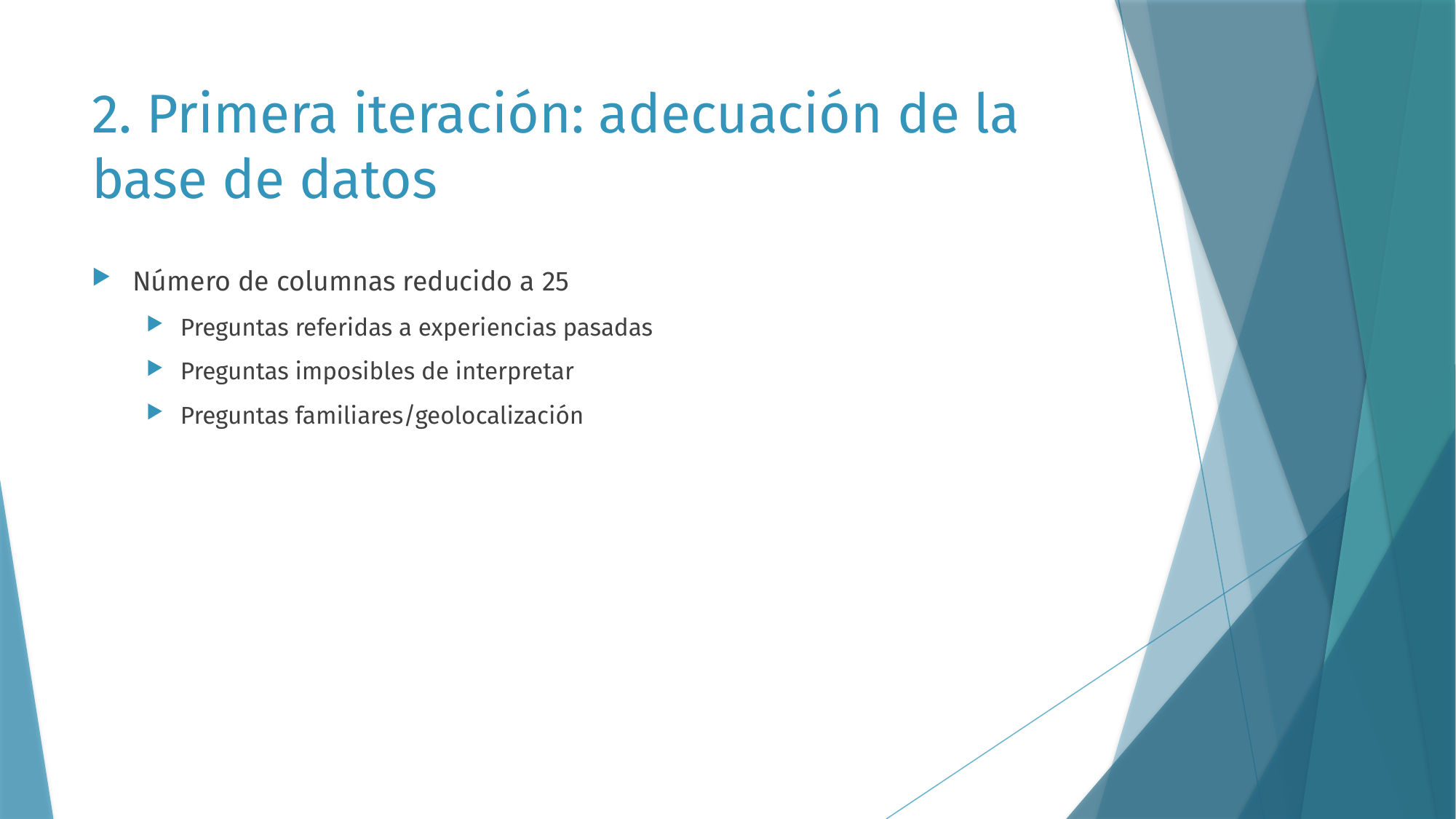

# 2. Primera iteración: adecuación de la base de datos
Número de columnas reducido a 25
Preguntas referidas a experiencias pasadas
Preguntas imposibles de interpretar
Preguntas familiares/geolocalización